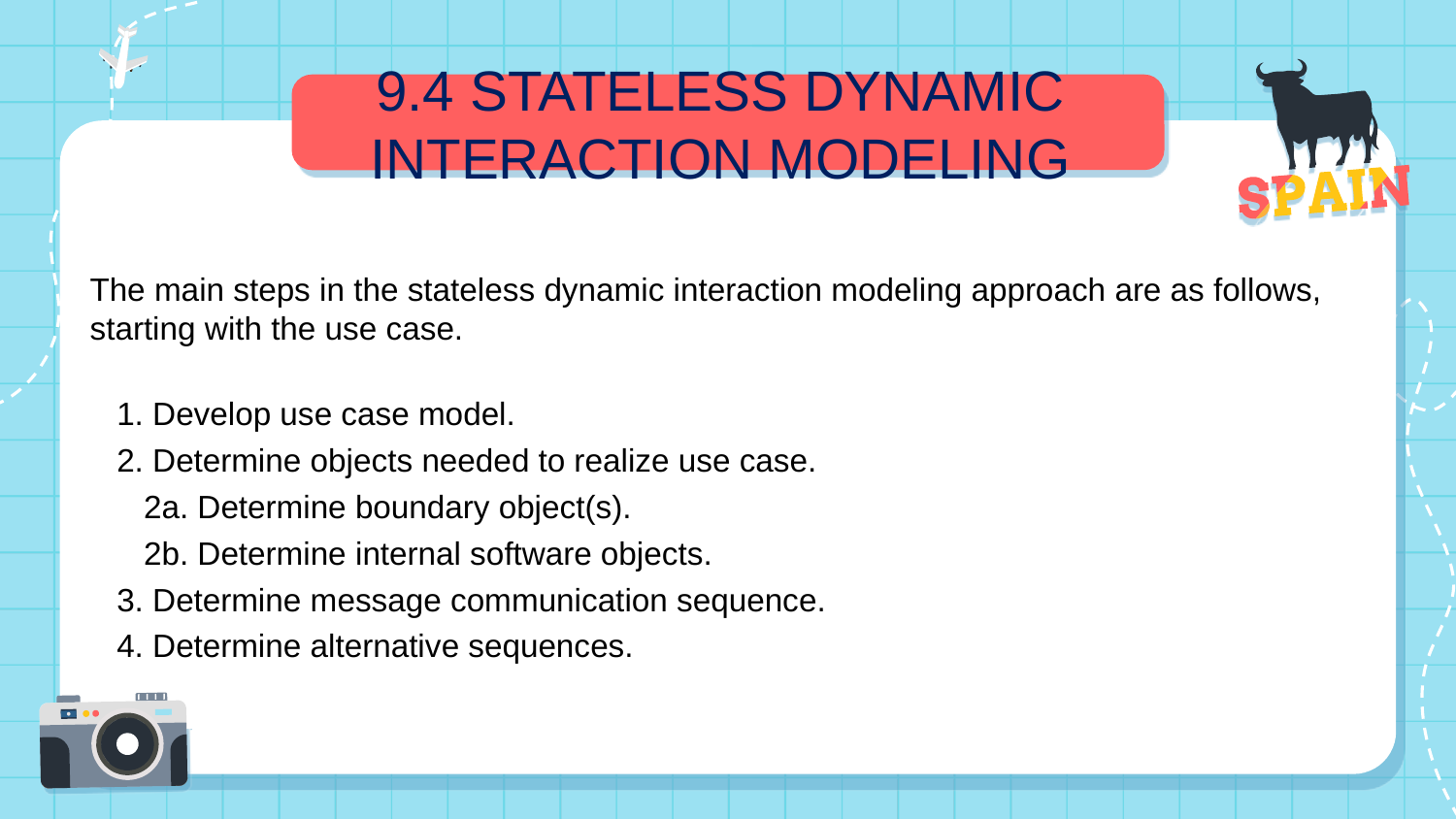

9.4 STATELESS DYNAMIC
INTERACTION MODELING
The main steps in the stateless dynamic interaction modeling approach are as follows, starting with the use case.

   1. Develop use case model.
   2. Determine objects needed to realize use case.
      2a. Determine boundary object(s).
      2b. Determine internal software objects.
   3. Determine message communication sequence.
   4. Determine alternative sequences.